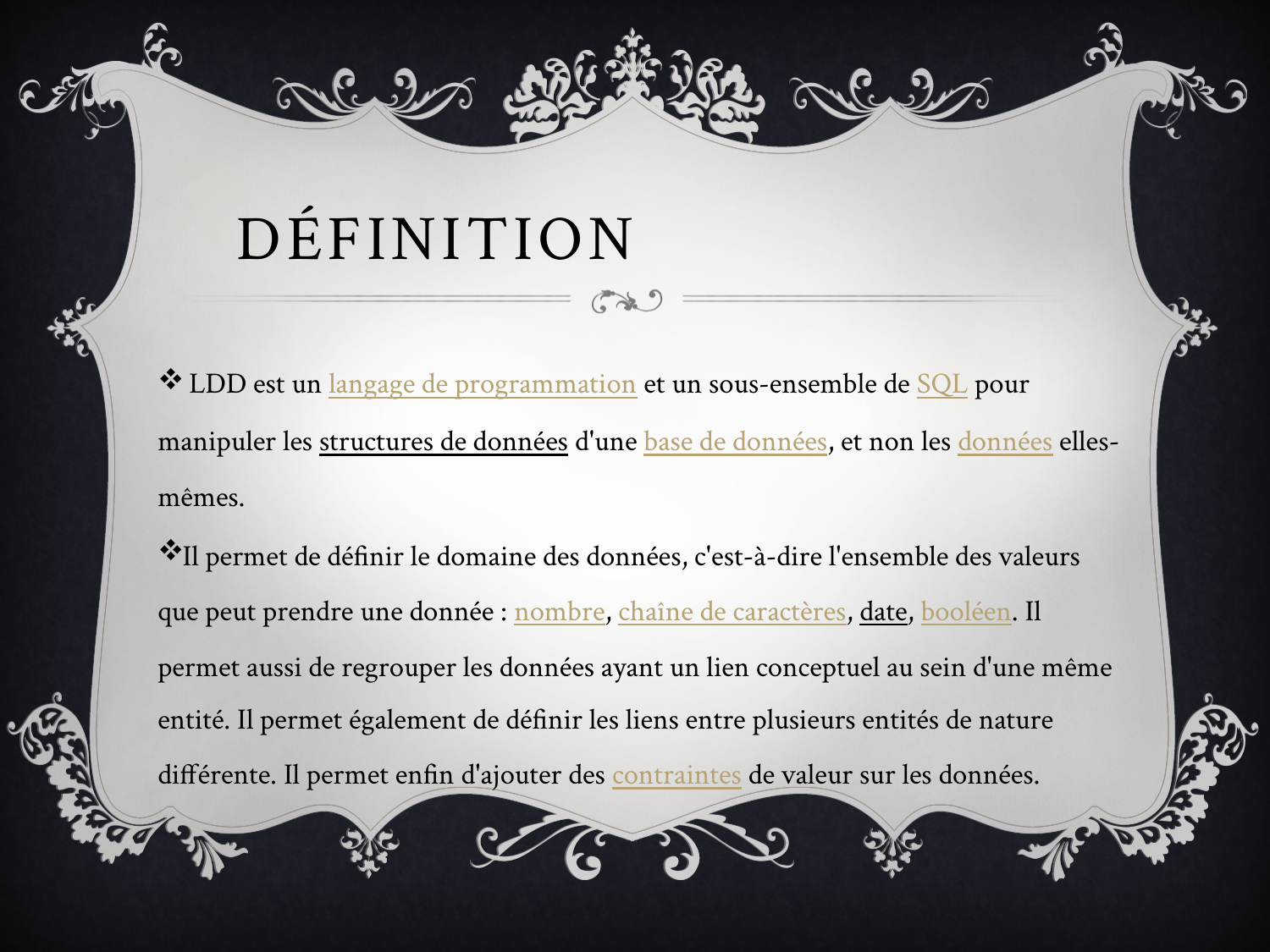

# définition
 LDD est un langage de programmation et un sous-ensemble de SQL pour manipuler les structures de données d'une base de données, et non les données elles-mêmes.
Il permet de définir le domaine des données, c'est-à-dire l'ensemble des valeurs que peut prendre une donnée : nombre, chaîne de caractères, date, booléen. Il permet aussi de regrouper les données ayant un lien conceptuel au sein d'une même entité. Il permet également de définir les liens entre plusieurs entités de nature différente. Il permet enfin d'ajouter des contraintes de valeur sur les données.